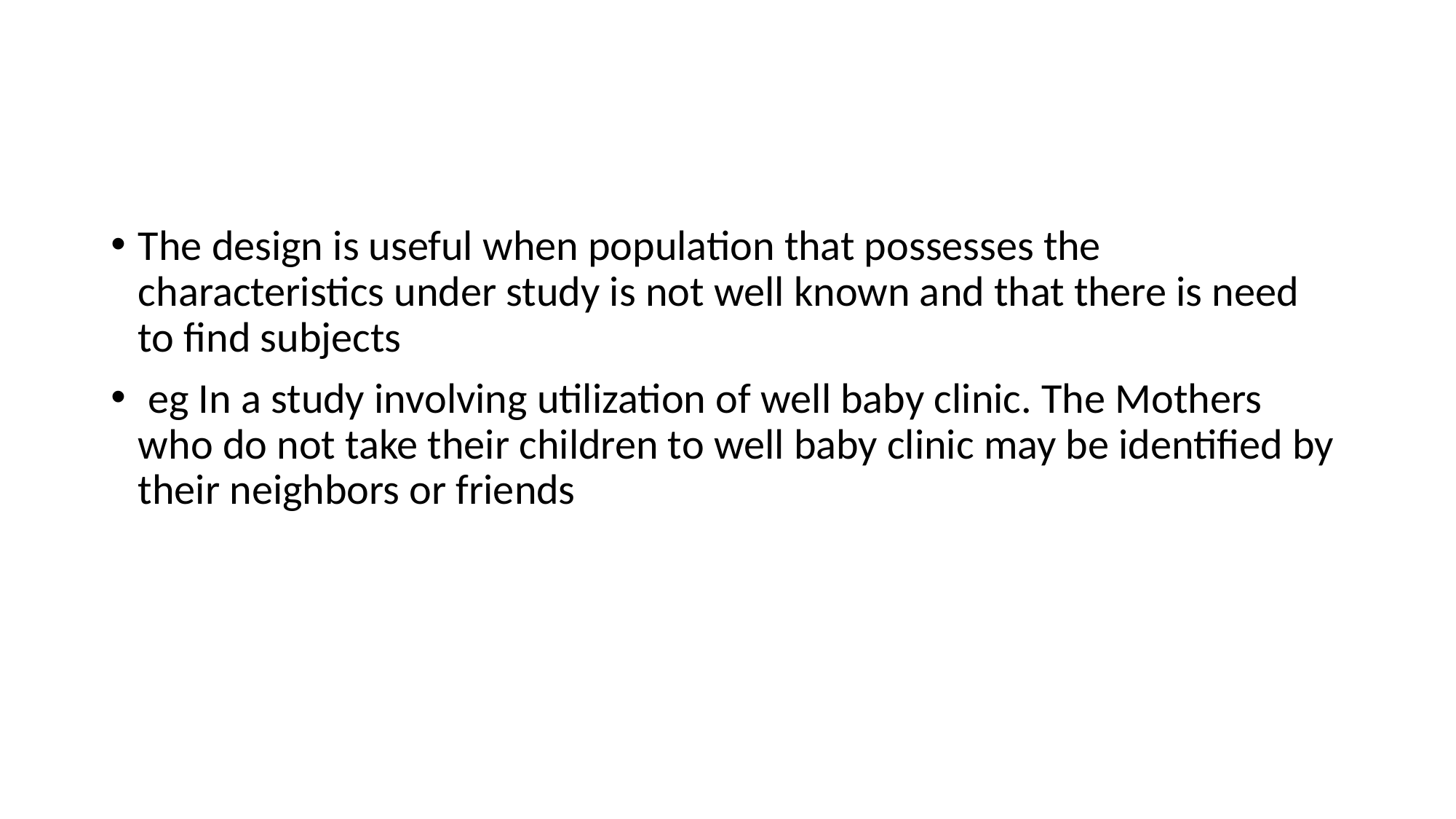

#
The design is useful when population that possesses the characteristics under study is not well known and that there is need to find subjects
 eg In a study involving utilization of well baby clinic. The Mothers who do not take their children to well baby clinic may be identified by their neighbors or friends